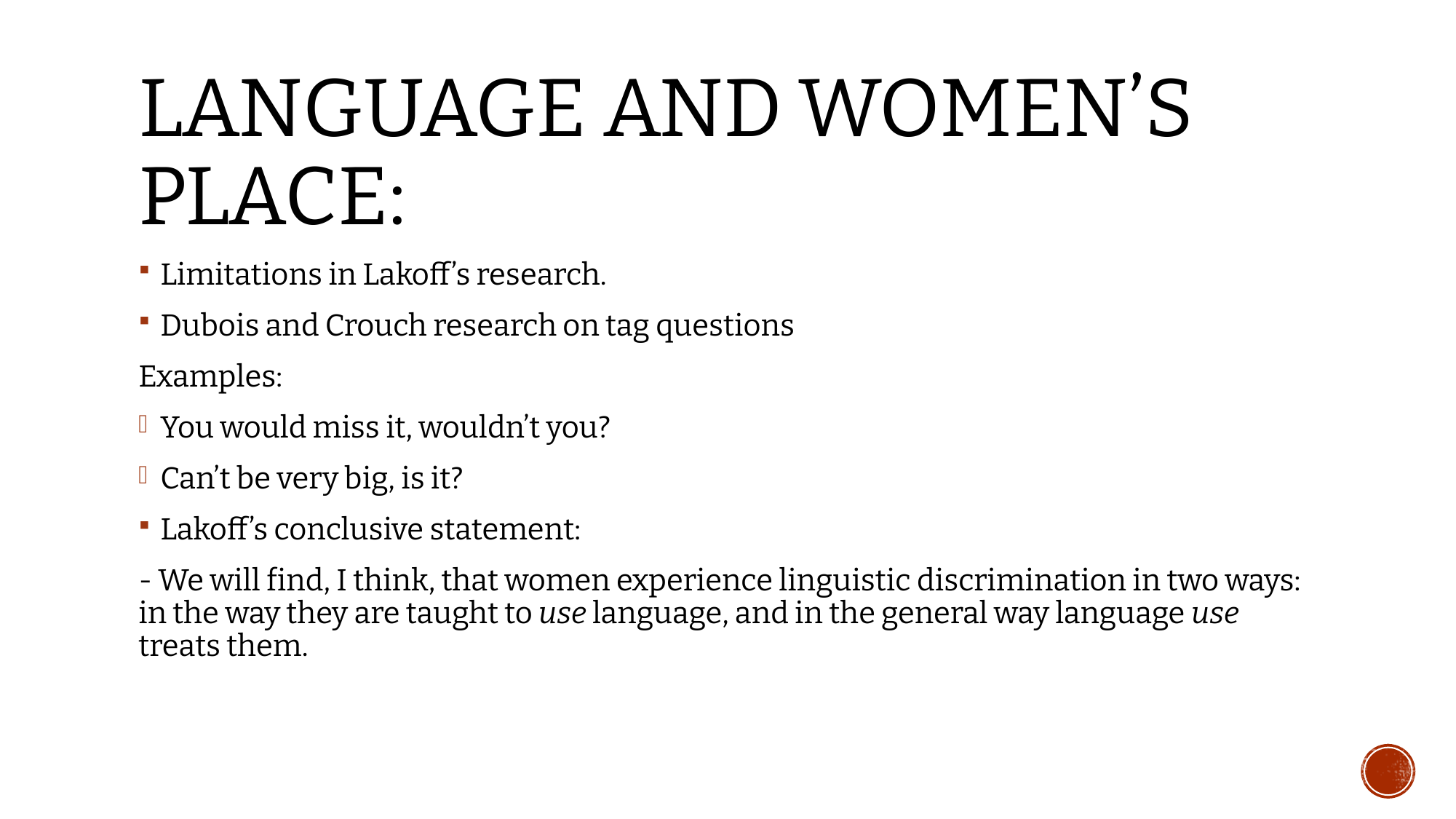

# Language and women’s place:
Limitations in Lakoff’s research.
Dubois and Crouch research on tag questions
Examples:
You would miss it, wouldn’t you?
Can’t be very big, is it?
Lakoff’s conclusive statement:
- We will find, I think, that women experience linguistic discrimination in two ways: in the way they are taught to use language, and in the general way language use treats them.